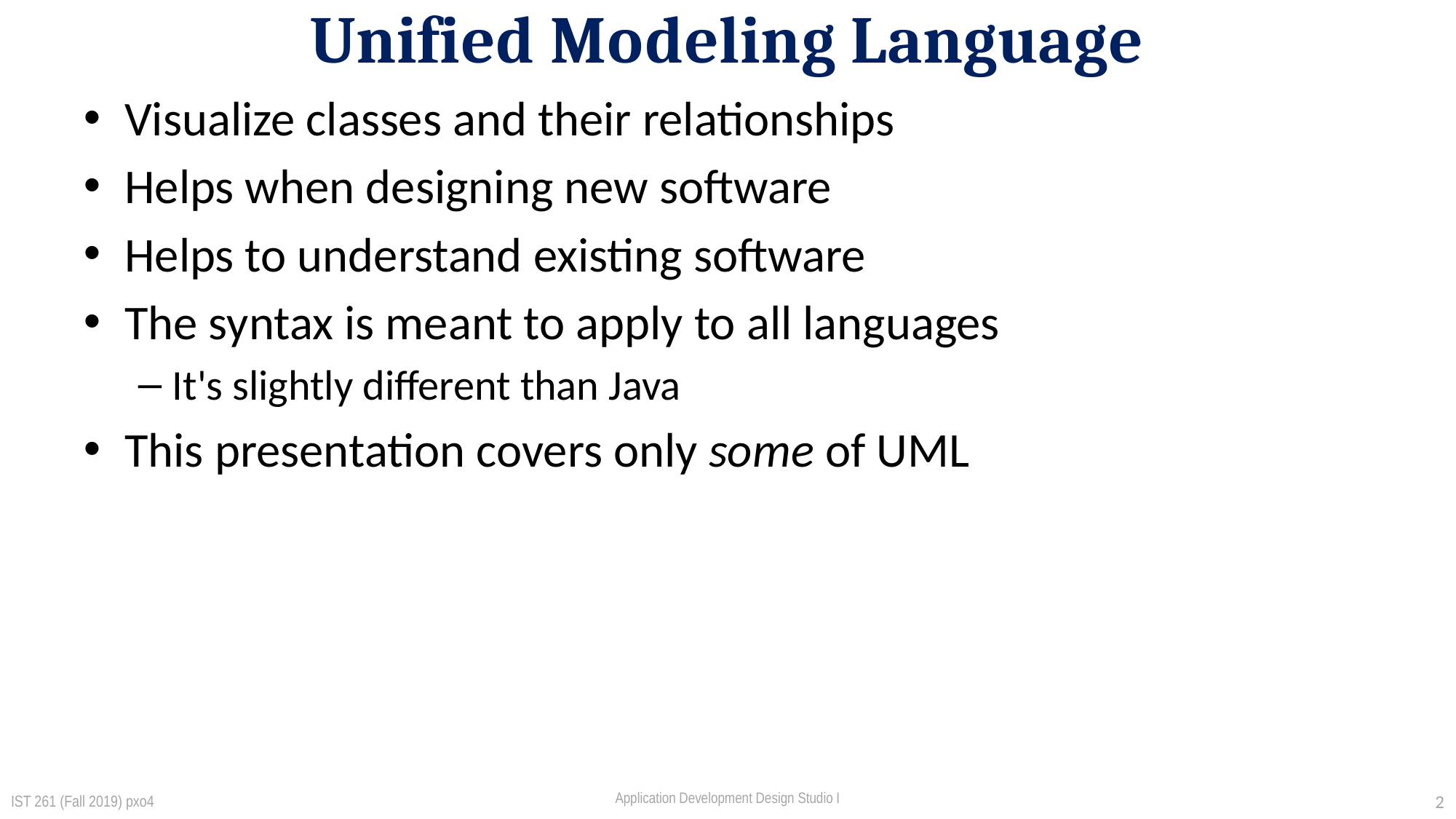

# Unified Modeling Language
Visualize classes and their relationships
Helps when designing new software
Helps to understand existing software
The syntax is meant to apply to all languages
It's slightly different than Java
This presentation covers only some of UML
IST 261 (Fall 2019) pxo4
2
Application Development Design Studio I